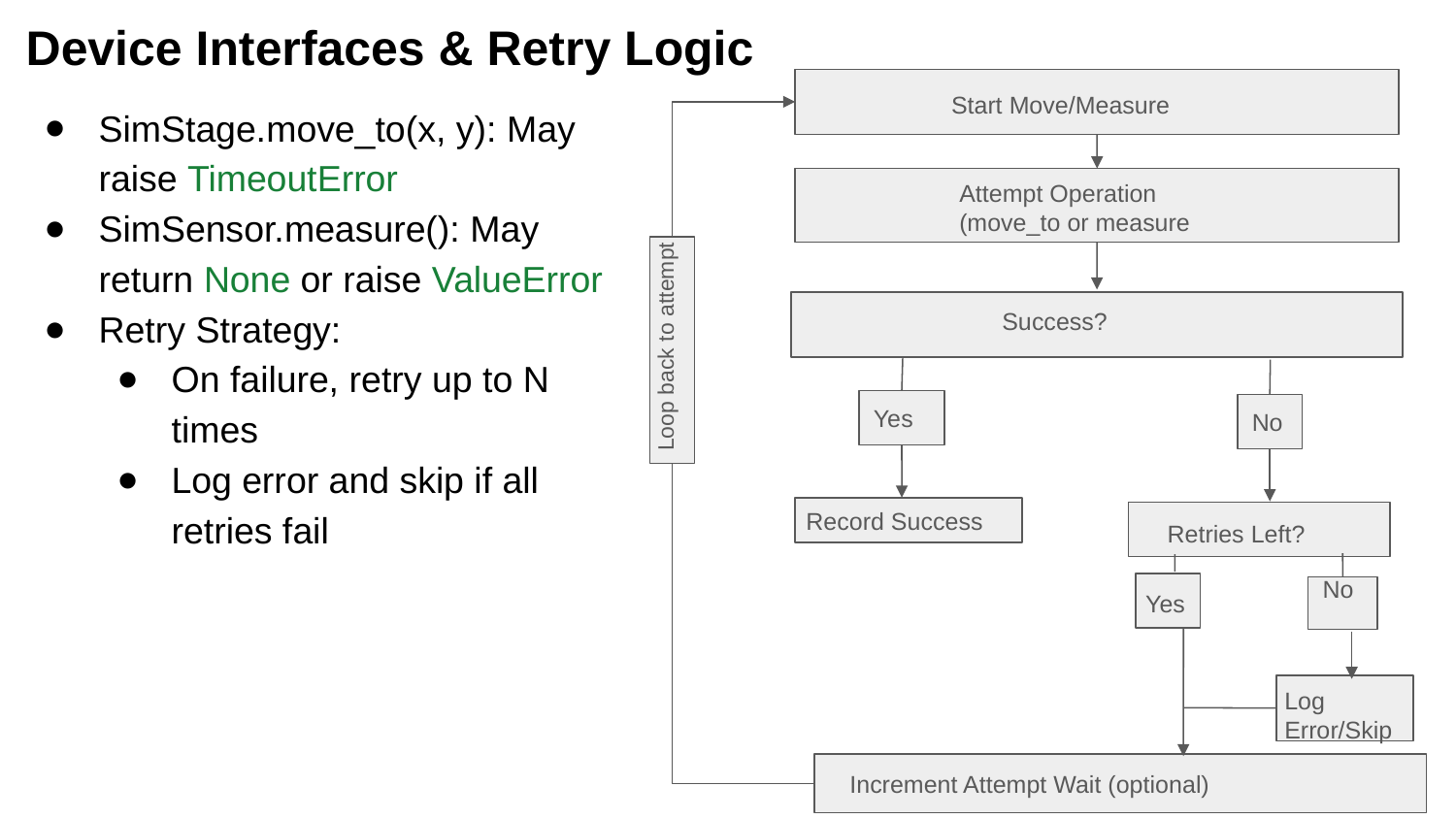

# Device Interfaces & Retry Logic

Start Move/Measure
SimStage.move_to(x, y): May raise TimeoutError
SimSensor.measure(): May return None or raise ValueError
Retry Strategy:
On failure, retry up to N times
Log error and skip if all retries fail

Attempt Operation
(move_to or measure

Loop back to attempt
Success?

Yes
No
Record Success

Retries Left?
Yes

No

Log Error/Skip

Increment Attempt Wait (optional)